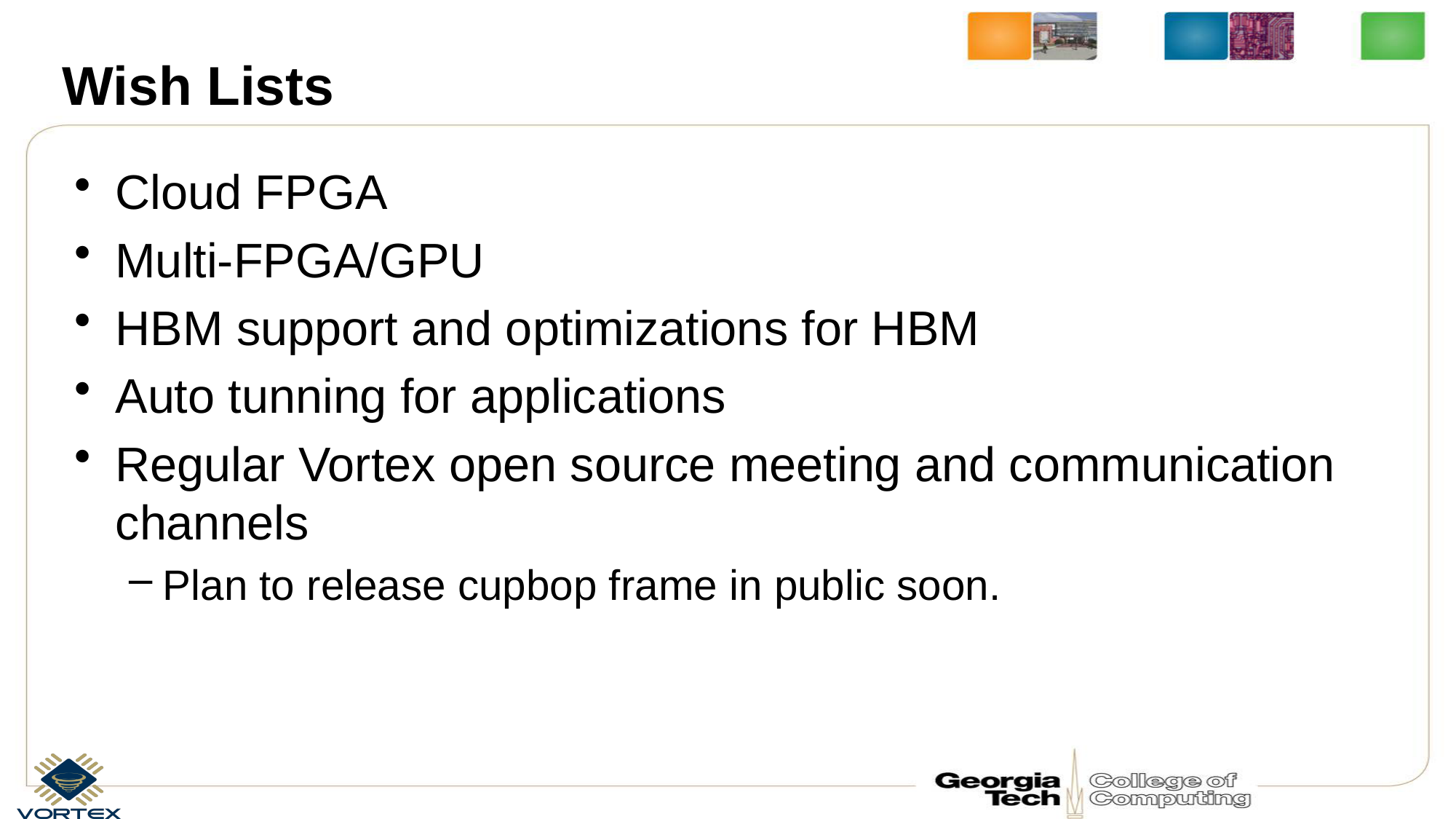

# Wish Lists
Cloud FPGA
Multi-FPGA/GPU
HBM support and optimizations for HBM
Auto tunning for applications
Regular Vortex open source meeting and communication channels
Plan to release cupbop frame in public soon.